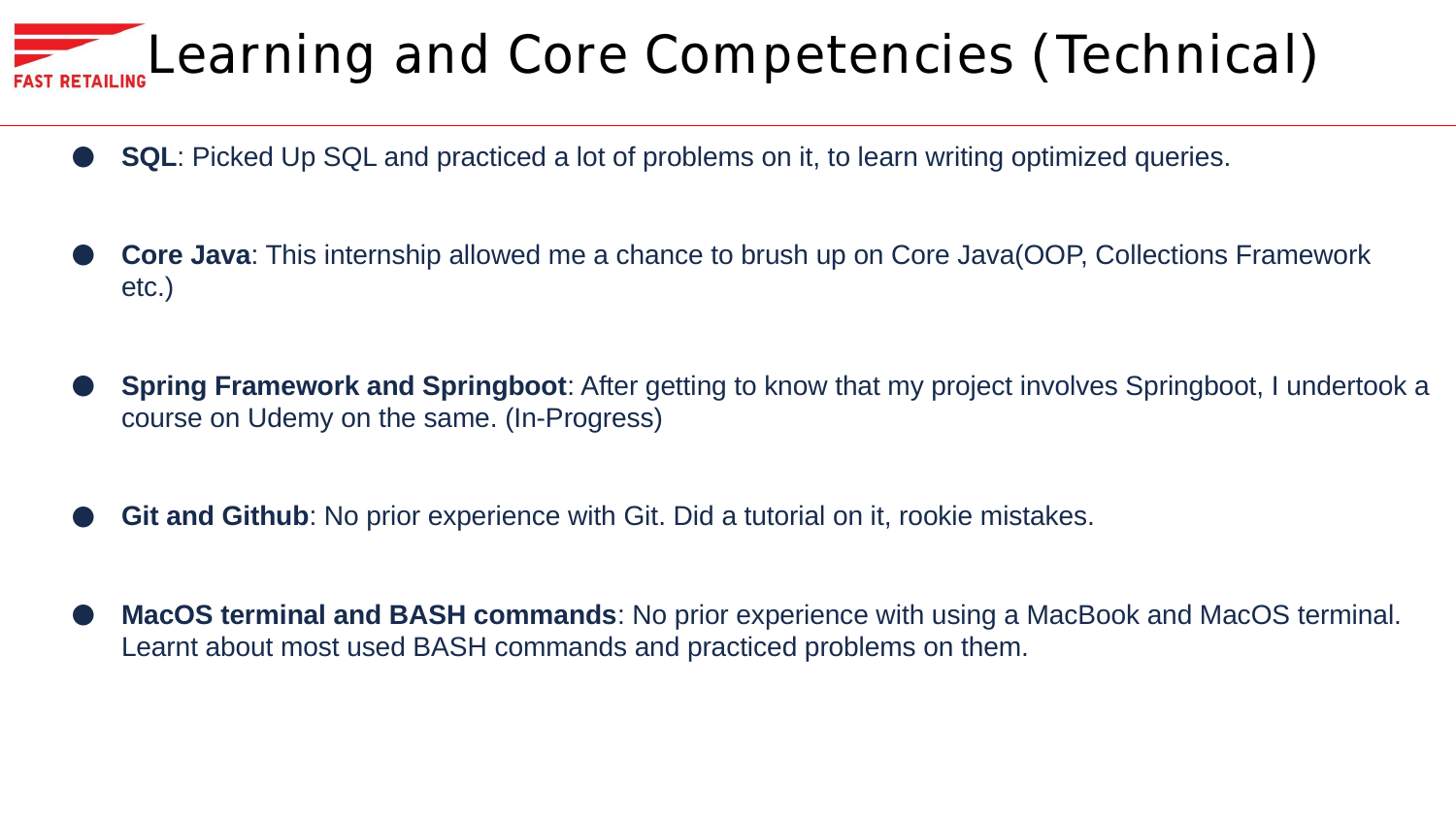

# Learning and Core Competencies (Technical)
SQL: Picked Up SQL and practiced a lot of problems on it, to learn writing optimized queries.

Core Java: This internship allowed me a chance to brush up on Core Java(OOP, Collections Framework etc.)

Spring Framework and Springboot: After getting to know that my project involves Springboot, I undertook a course on Udemy on the same. (In-Progress)

Git and Github: No prior experience with Git. Did a tutorial on it, rookie mistakes.

MacOS terminal and BASH commands: No prior experience with using a MacBook and MacOS terminal. Learnt about most used BASH commands and practiced problems on them.